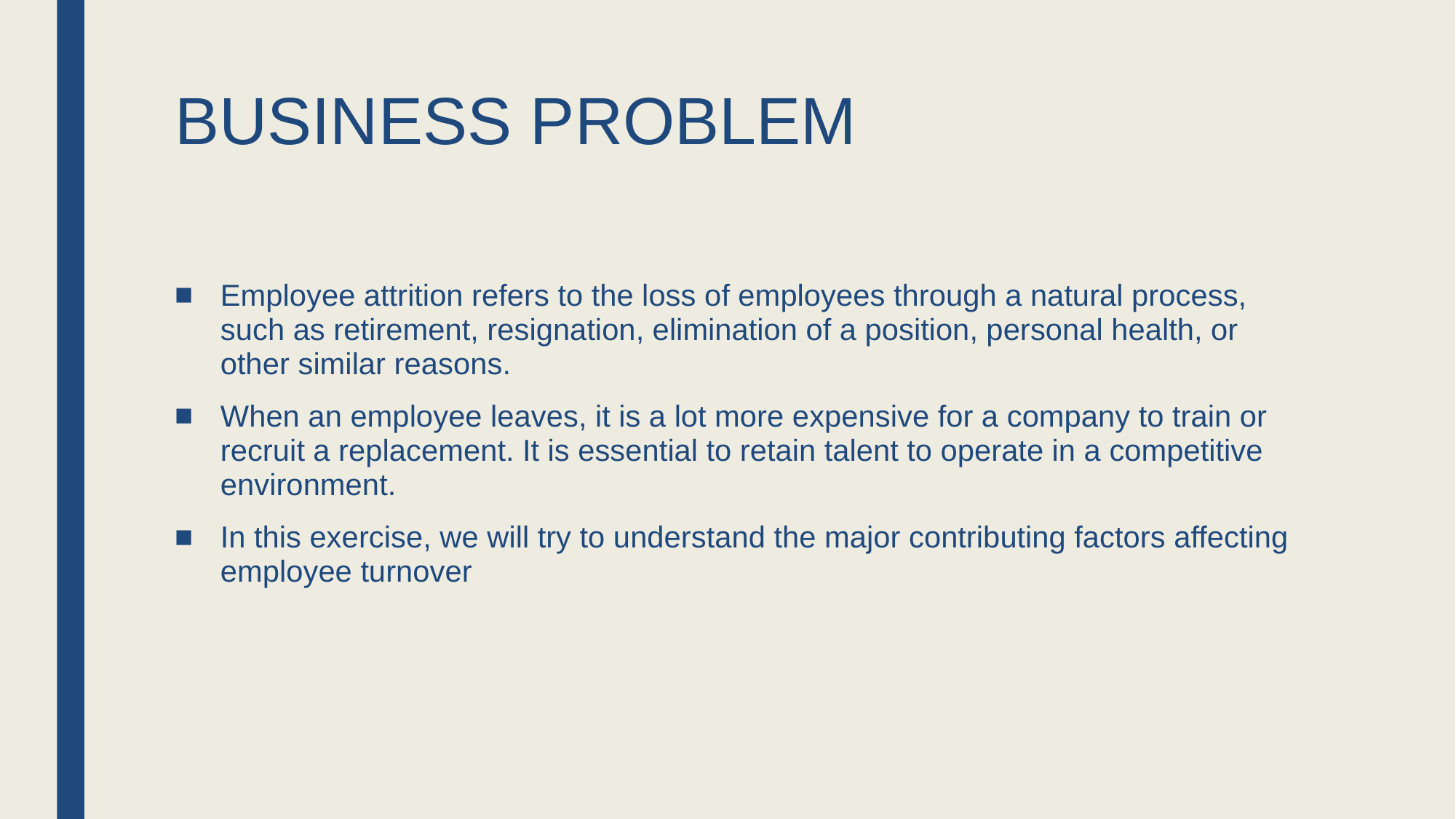

# BUSINESS PROBLEM
Employee attrition refers to the loss of employees through a natural process, such as retirement, resignation, elimination of a position, personal health, or other similar reasons.
When an employee leaves, it is a lot more expensive for a company to train or recruit a replacement. It is essential to retain talent to operate in a competitive environment.
In this exercise, we will try to understand the major contributing factors affecting employee turnover